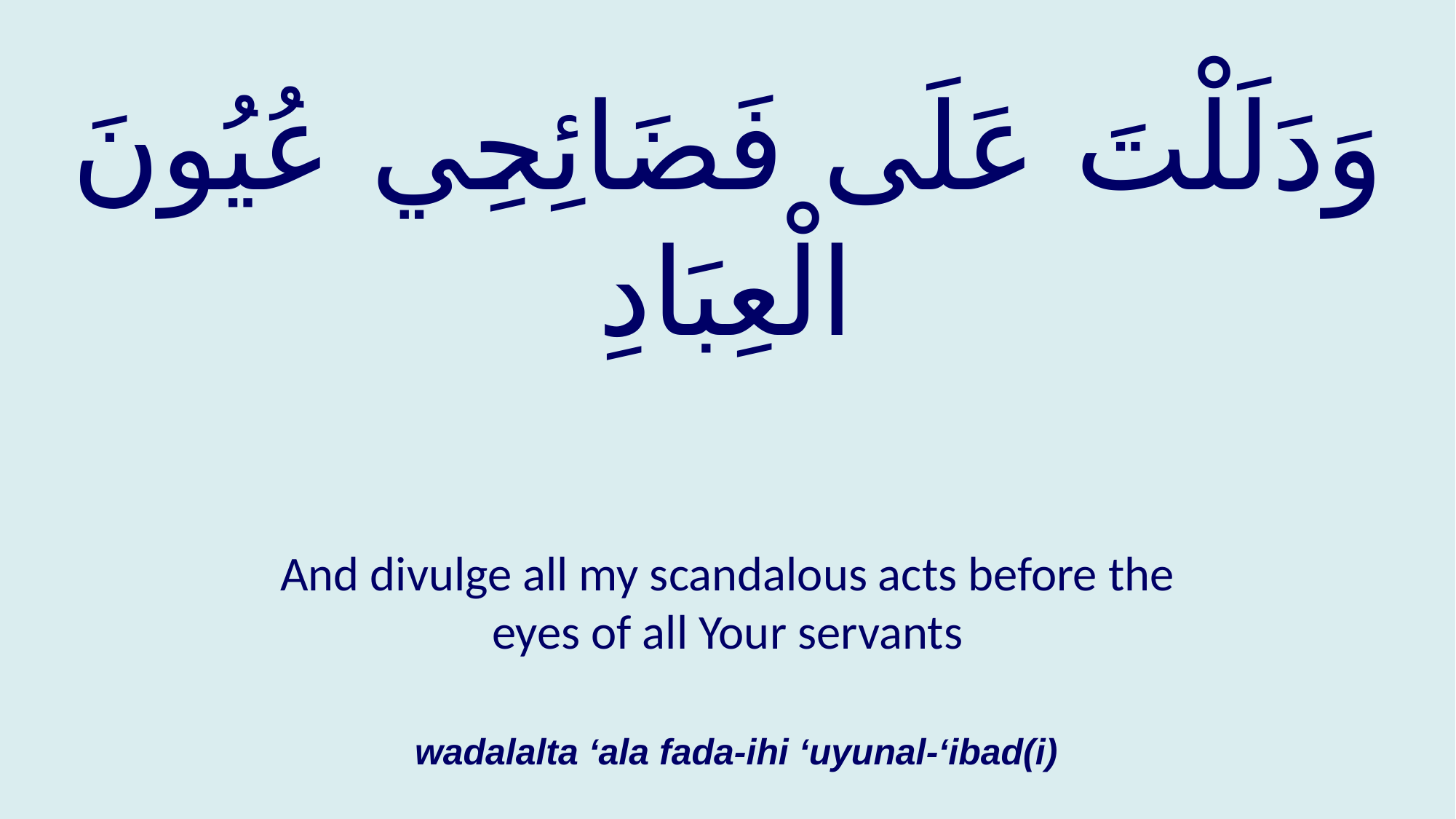

# وَدَلَلْتَ عَلَى فَضَائِحِي عُيُونَ الْعِبَادِ
And divulge all my scandalous acts before the eyes of all Your servants
wadalalta ‘ala fada-ihi ‘uyunal-‘ibad(i)